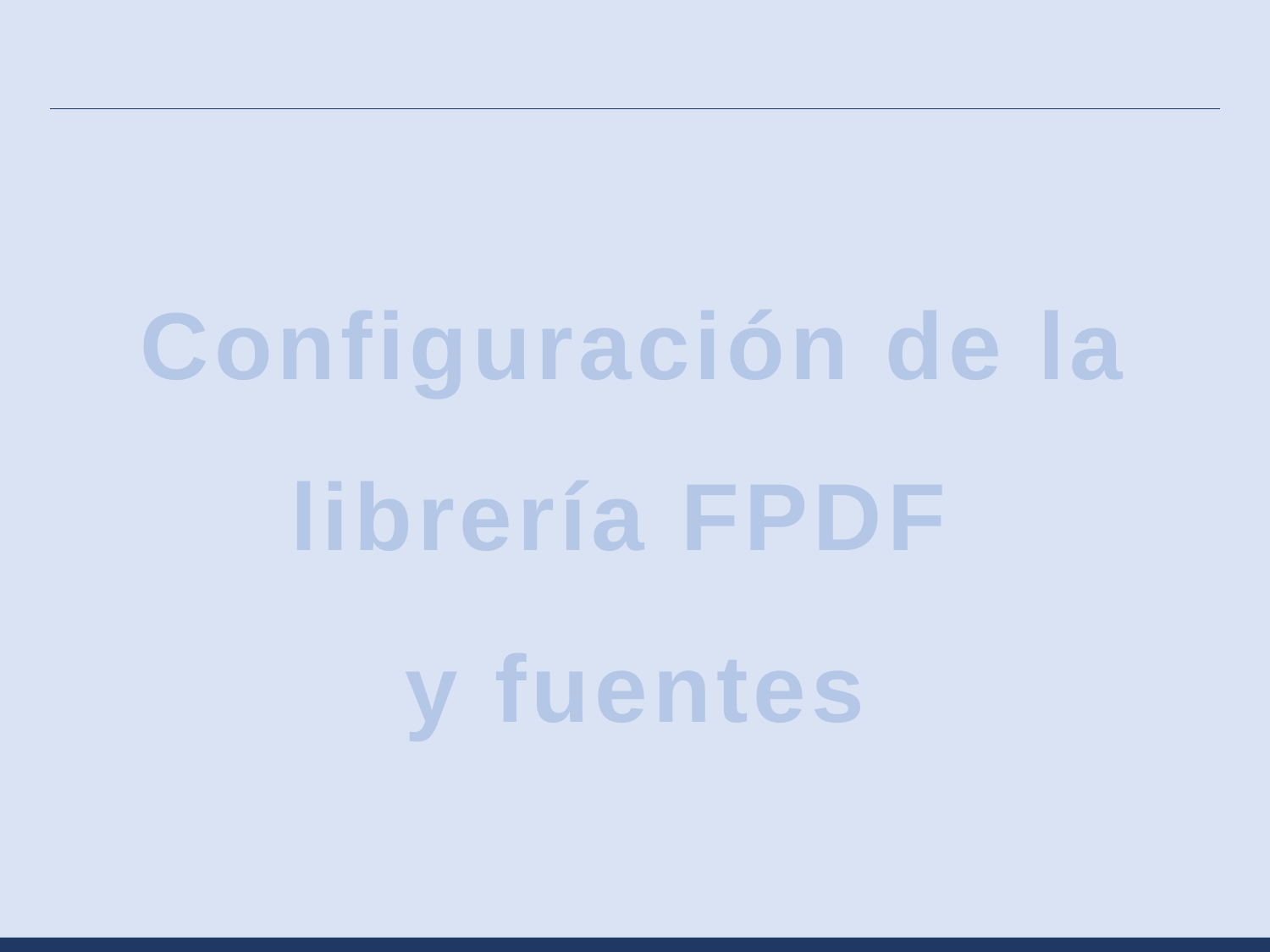

Configuración de la librería FPDF
y fuentes